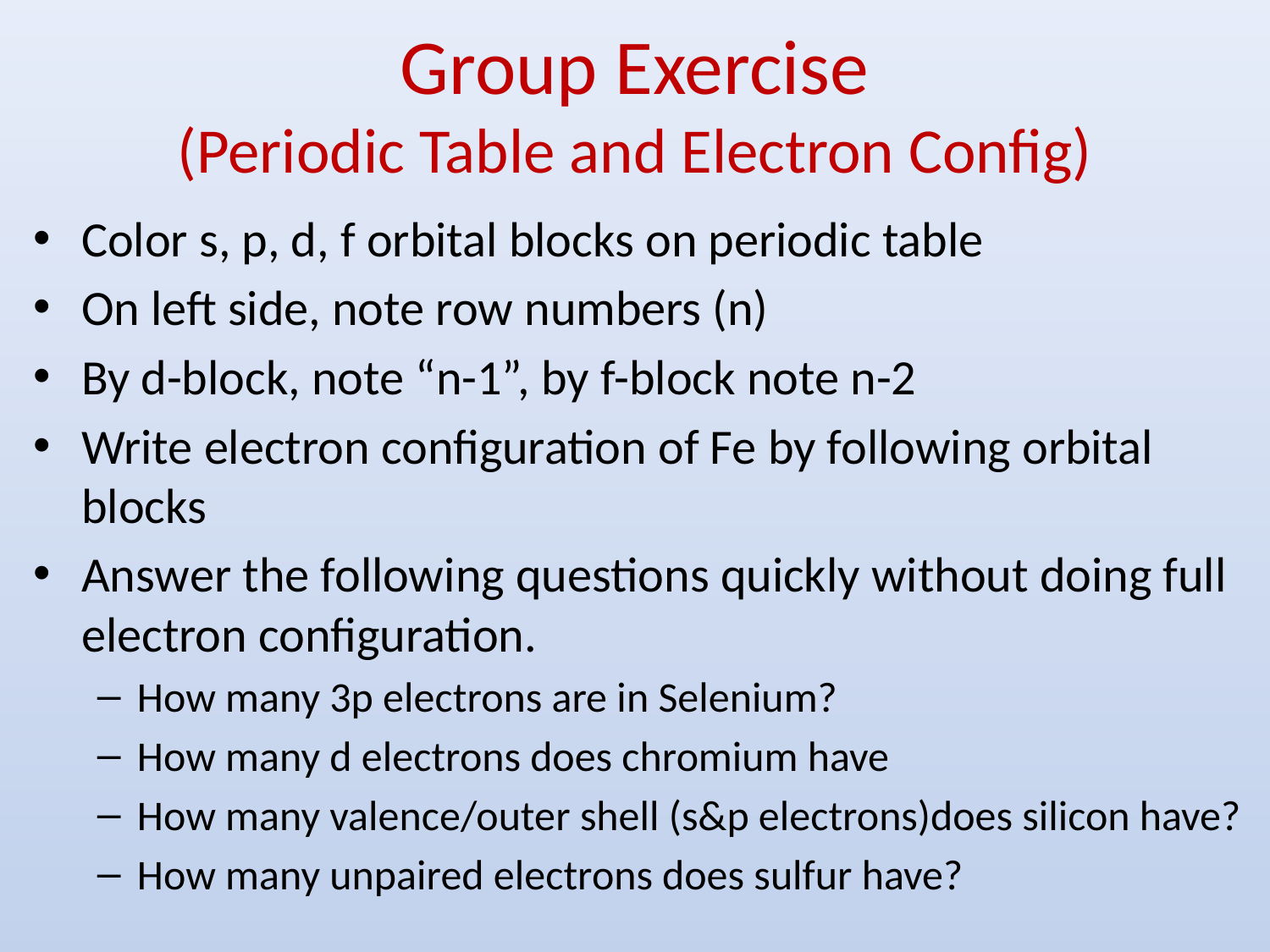

# Group Exercise (Periodic Table and Electron Config)
Color s, p, d, f orbital blocks on periodic table
On left side, note row numbers (n)
By d-block, note “n-1”, by f-block note n-2
Write electron configuration of Fe by following orbital blocks
Answer the following questions quickly without doing full electron configuration.
How many 3p electrons are in Selenium?
How many d electrons does chromium have
How many valence/outer shell (s&p electrons)does silicon have?
How many unpaired electrons does sulfur have?